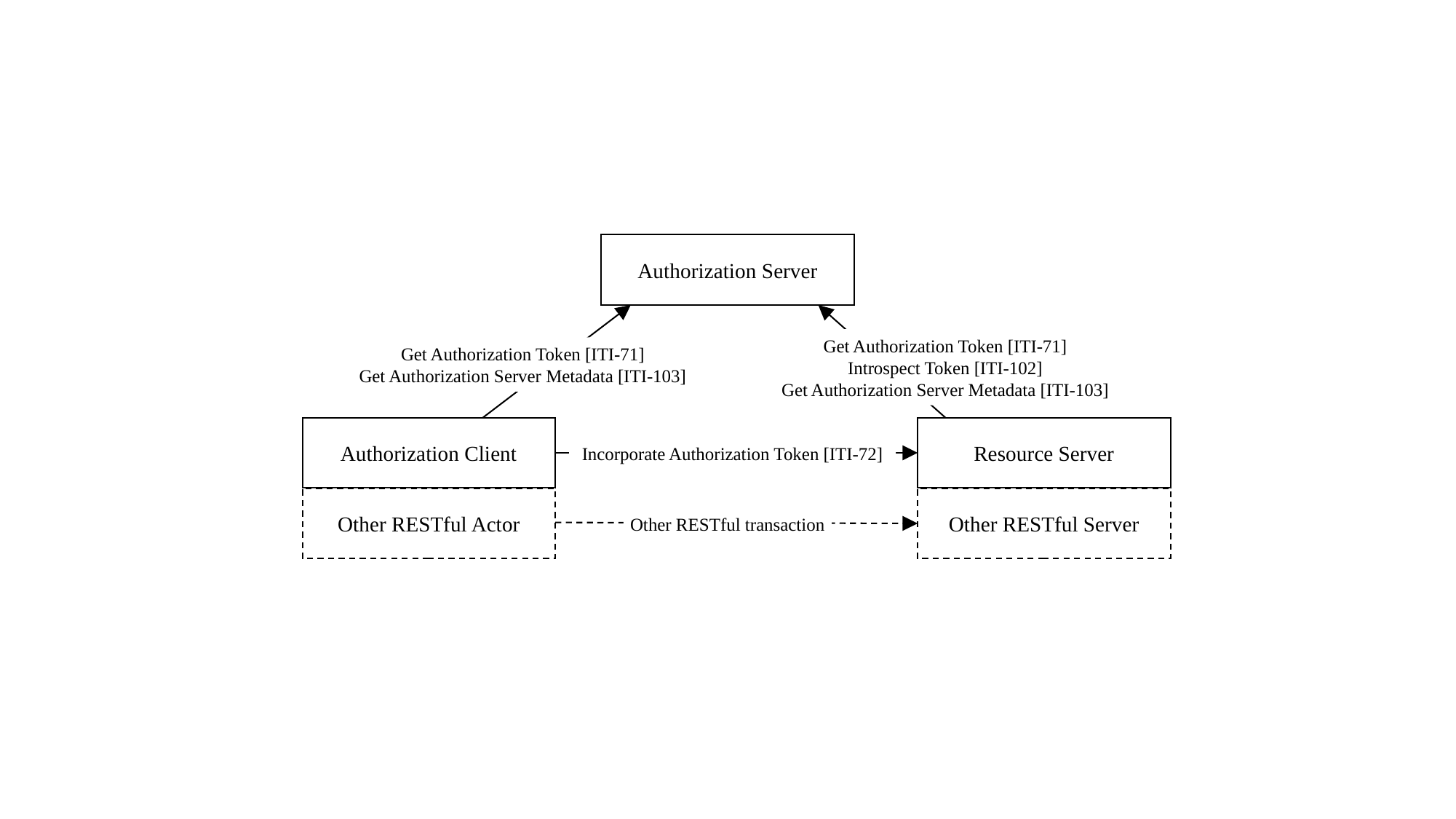

Authorization Server
Get Authorization Token [ITI-71]
Introspect Token [ITI-102]
Get Authorization Server Metadata [ITI-103]
Get Authorization Token [ITI-71]
Get Authorization Server Metadata [ITI-103]
Authorization Client
Resource Server
Incorporate Authorization Token [ITI-72]
Other RESTful Actor
Other RESTful Server
Other RESTful transaction